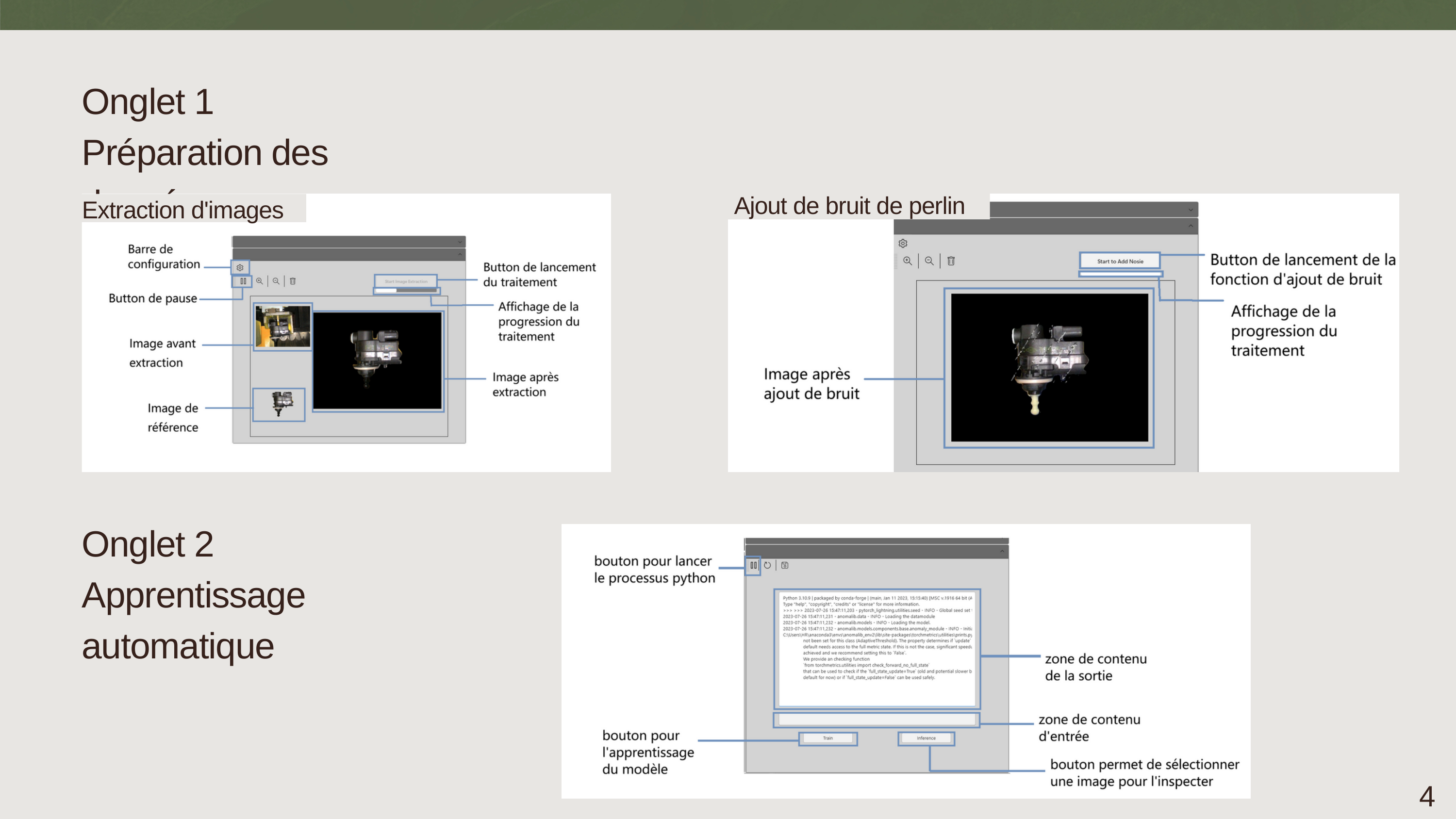

Onglet 1
Préparation des données
Ajout de bruit de perlin
Extraction d'images

Onglet 2
Apprentissage automatique

4